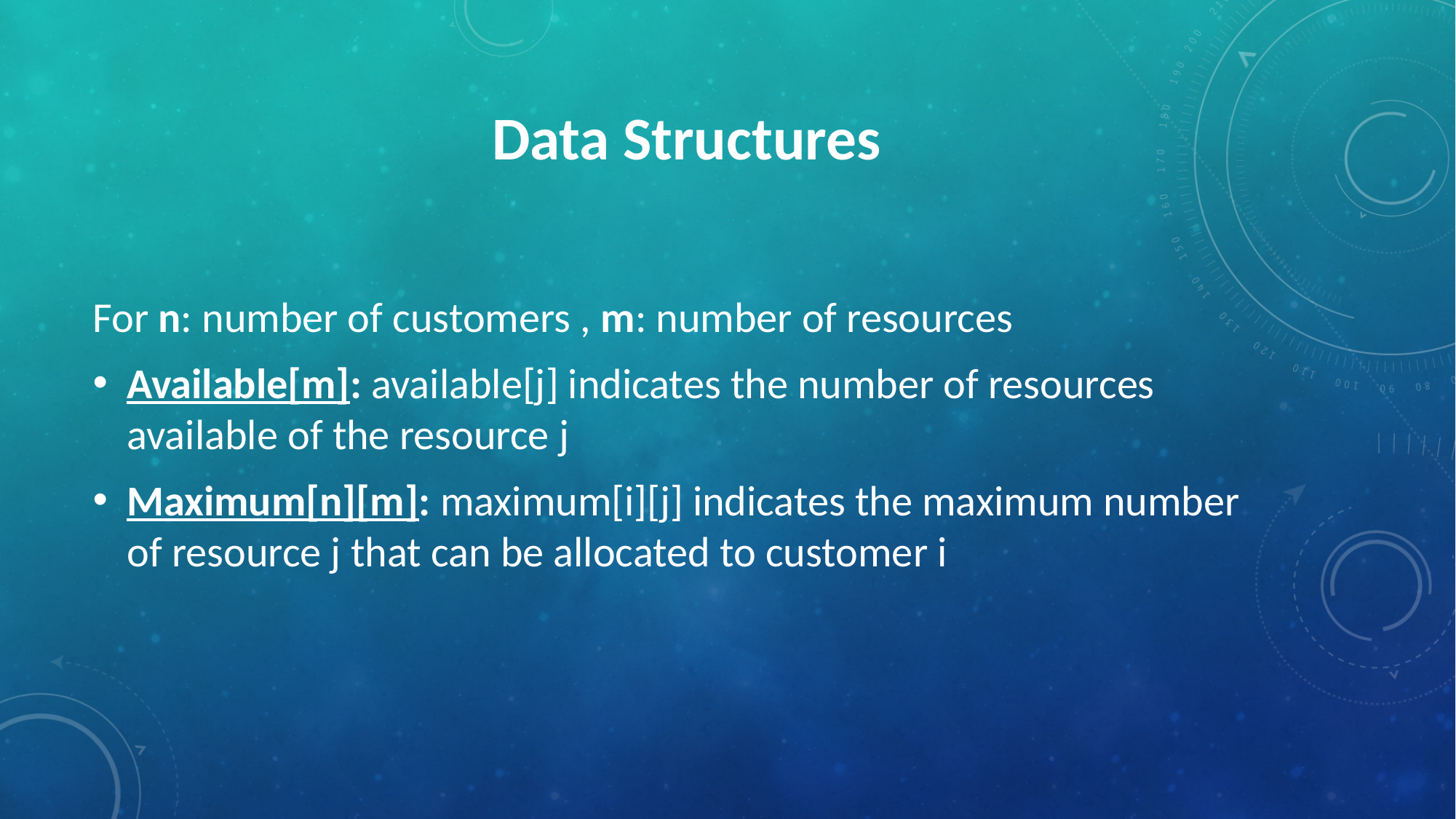

# Data Structures
For n: number of customers , m: number of resources
Available[m]: available[j] indicates the number of resources available of the resource j
Maximum[n][m]: maximum[i][j] indicates the maximum number of resource j that can be allocated to customer i